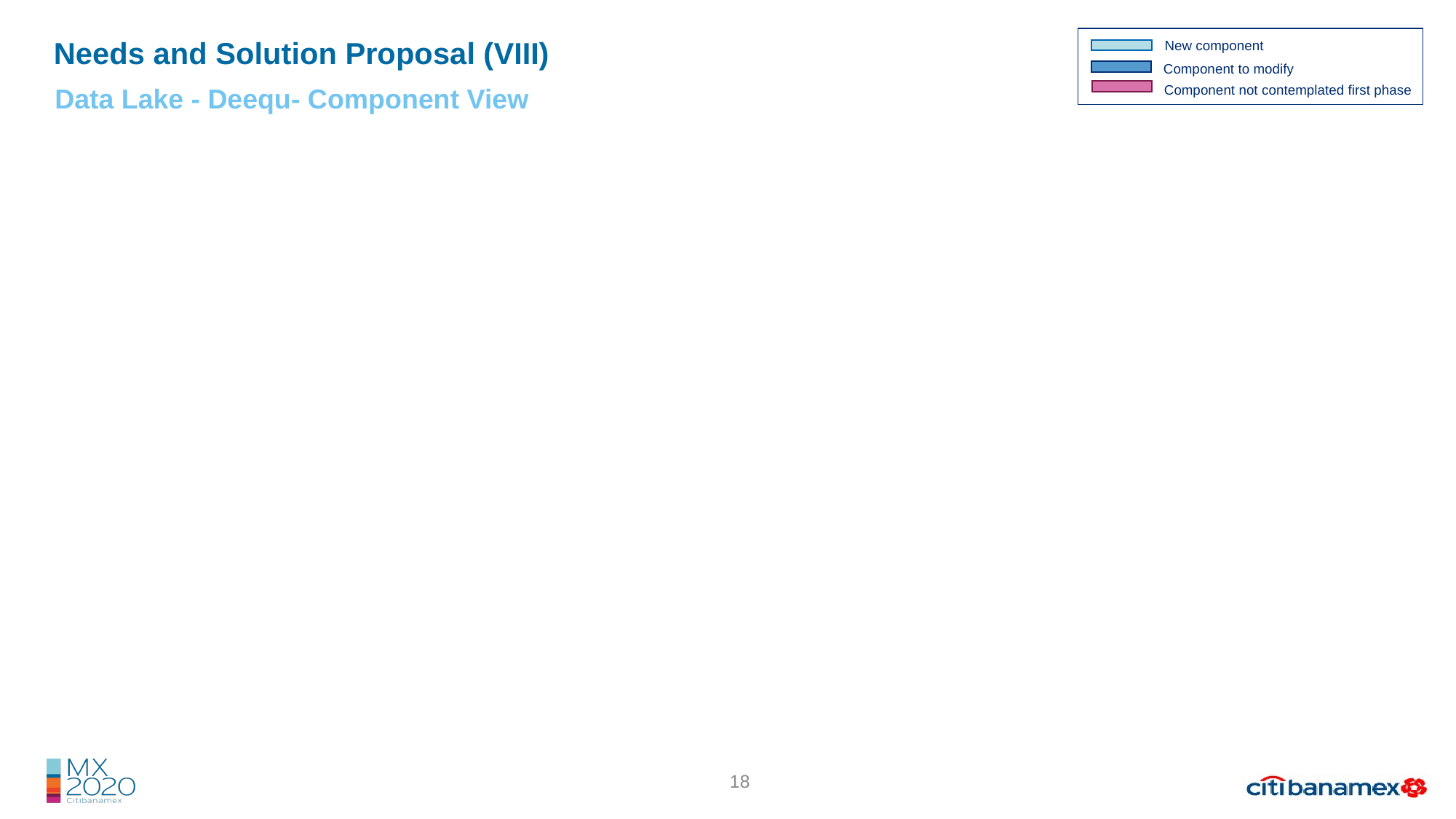

Needs and Solution Proposal (VIII)

New component

Component to modify

Component not contemplated first phase

Data Lake - Deequ- Component View